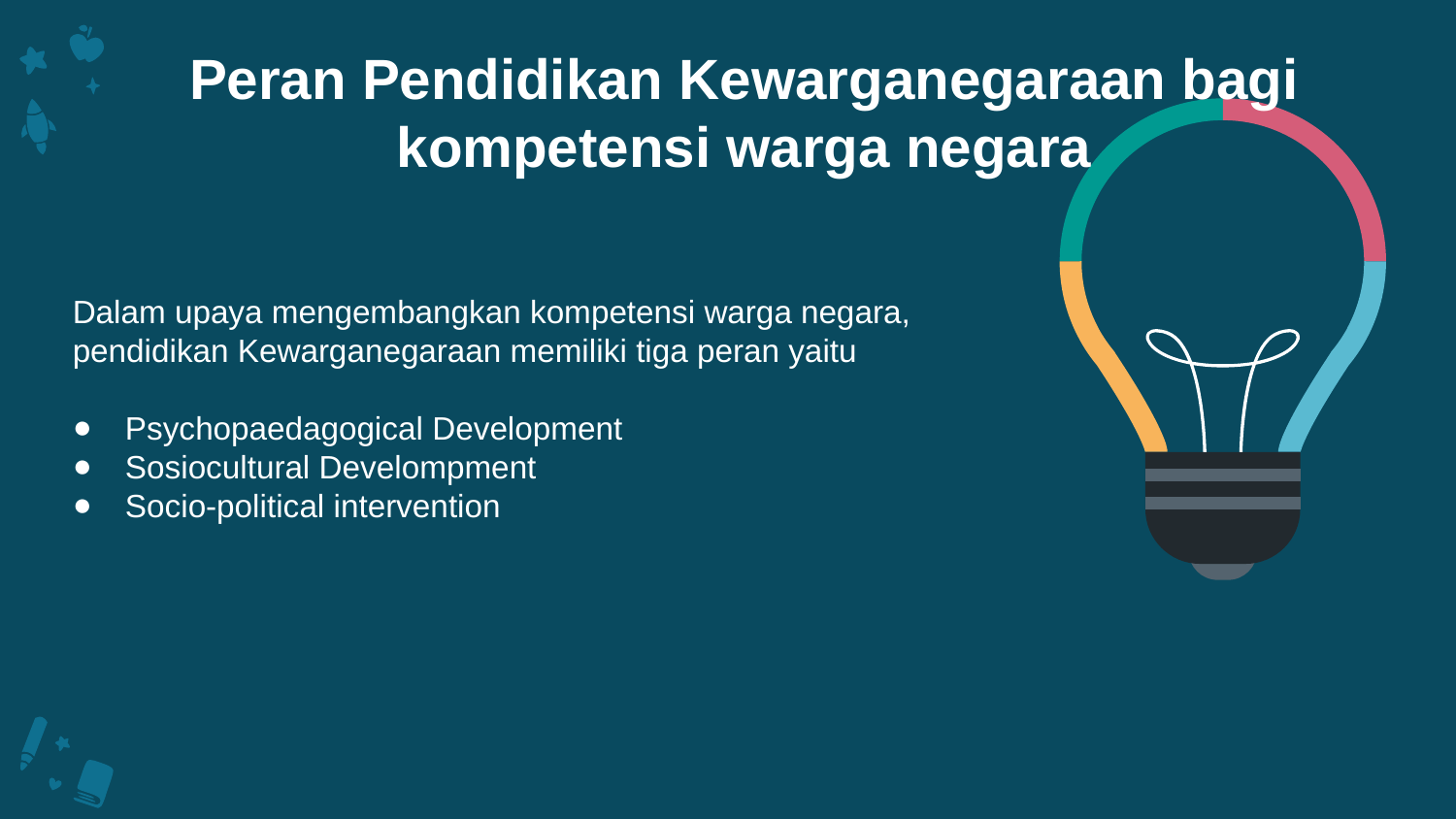

# Peran Pendidikan Kewarganegaraan bagi kompetensi warga negara

Dalam upaya mengembangkan kompetensi warga negara, pendidikan Kewarganegaraan memiliki tiga peran yaitu

Psychopaedagogical Development
Sosiocultural Develompment
Socio-political intervention